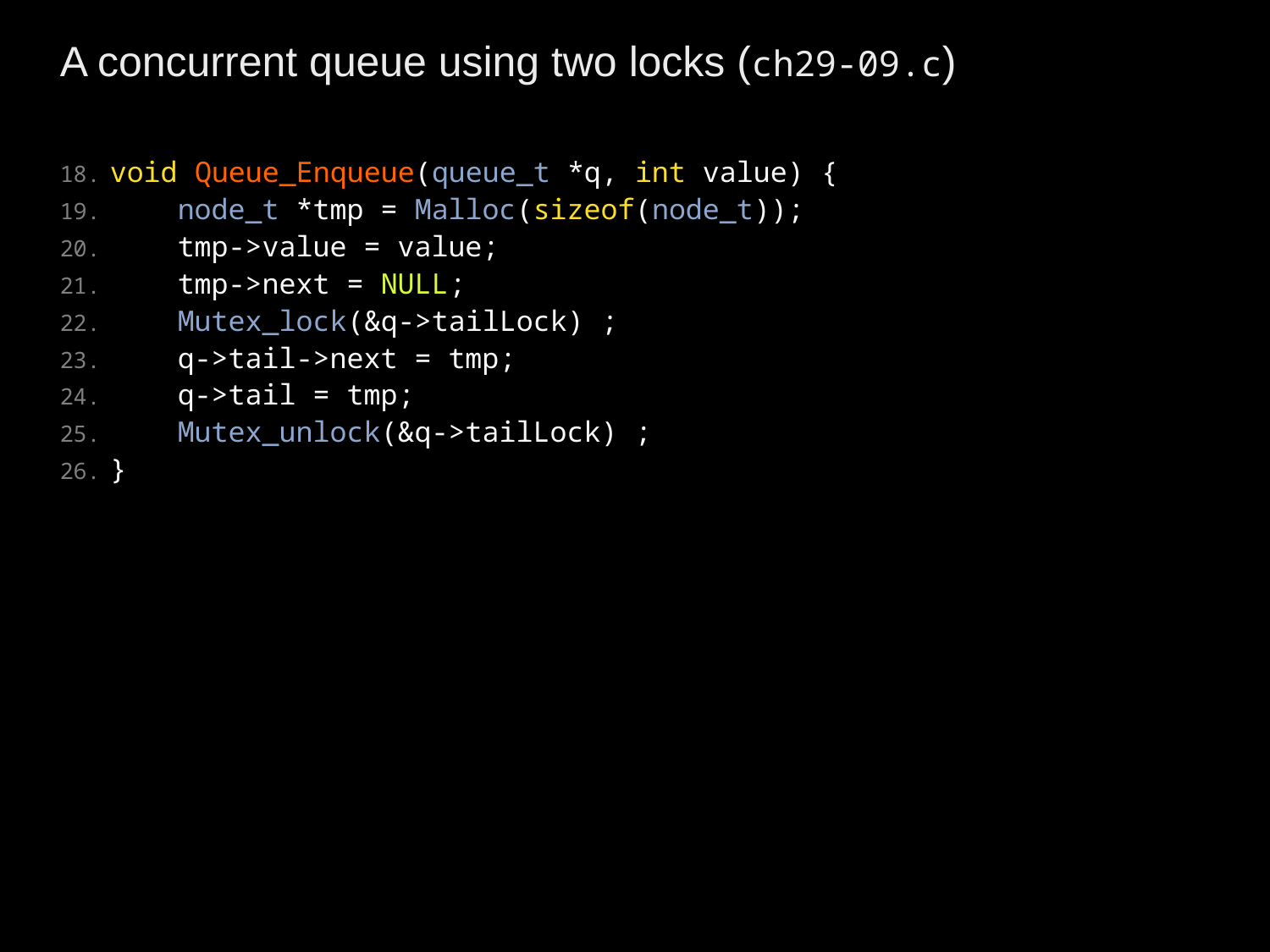

# A concurrent queue using two locks (ch29-09.c)
void Queue_Enqueue(queue_t *q, int value) {
    node_t *tmp = Malloc(sizeof(node_t));
    tmp->value = value;
    tmp->next = NULL;
    Mutex_lock(&q->tailLock) ;
    q->tail->next = tmp;
    q->tail = tmp;
    Mutex_unlock(&q->tailLock) ;
}